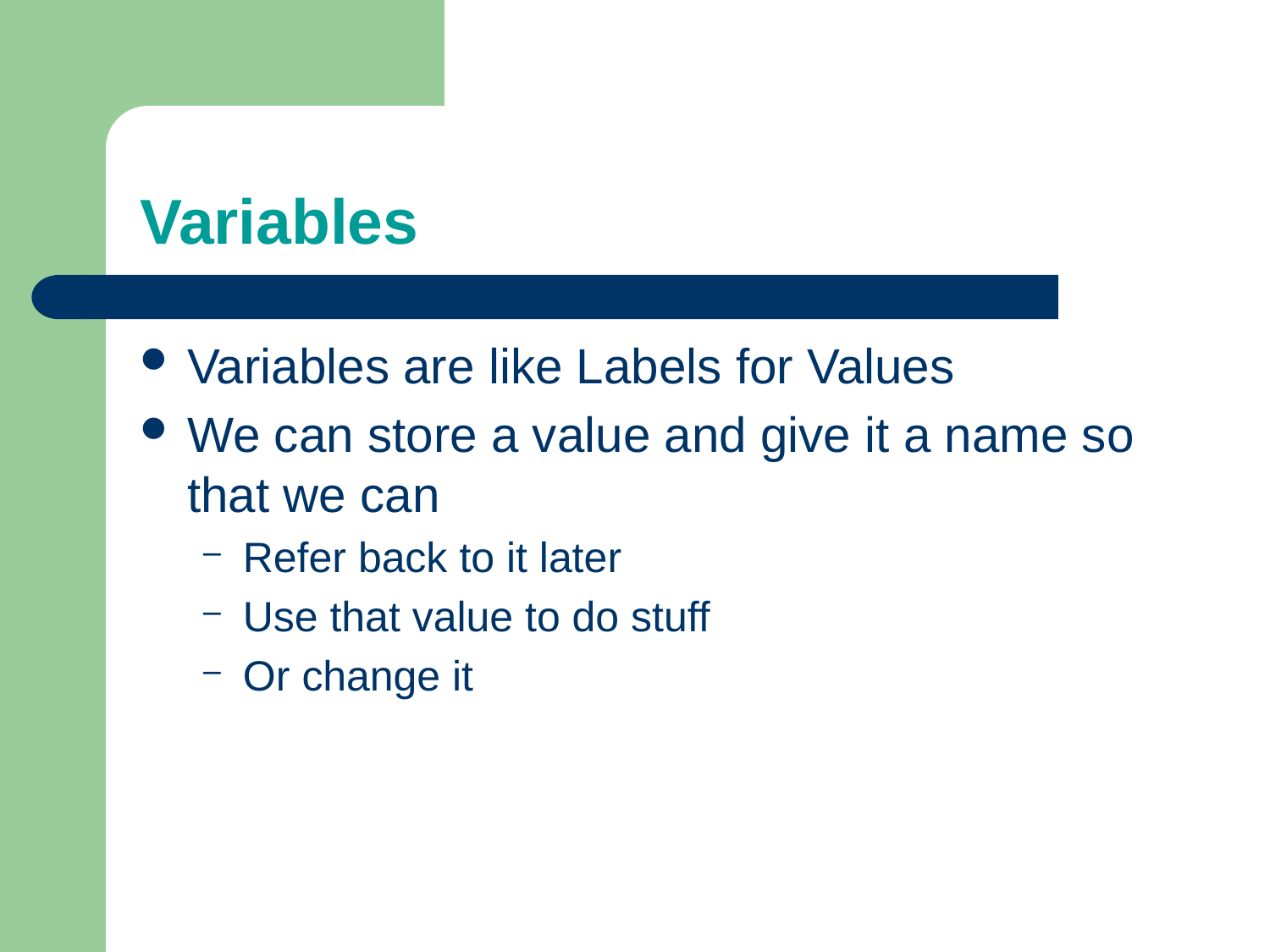

# Variables
Variables are like Labels for Values
We can store a value and give it a name so that we can
Refer back to it later
Use that value to do stuff
Or change it